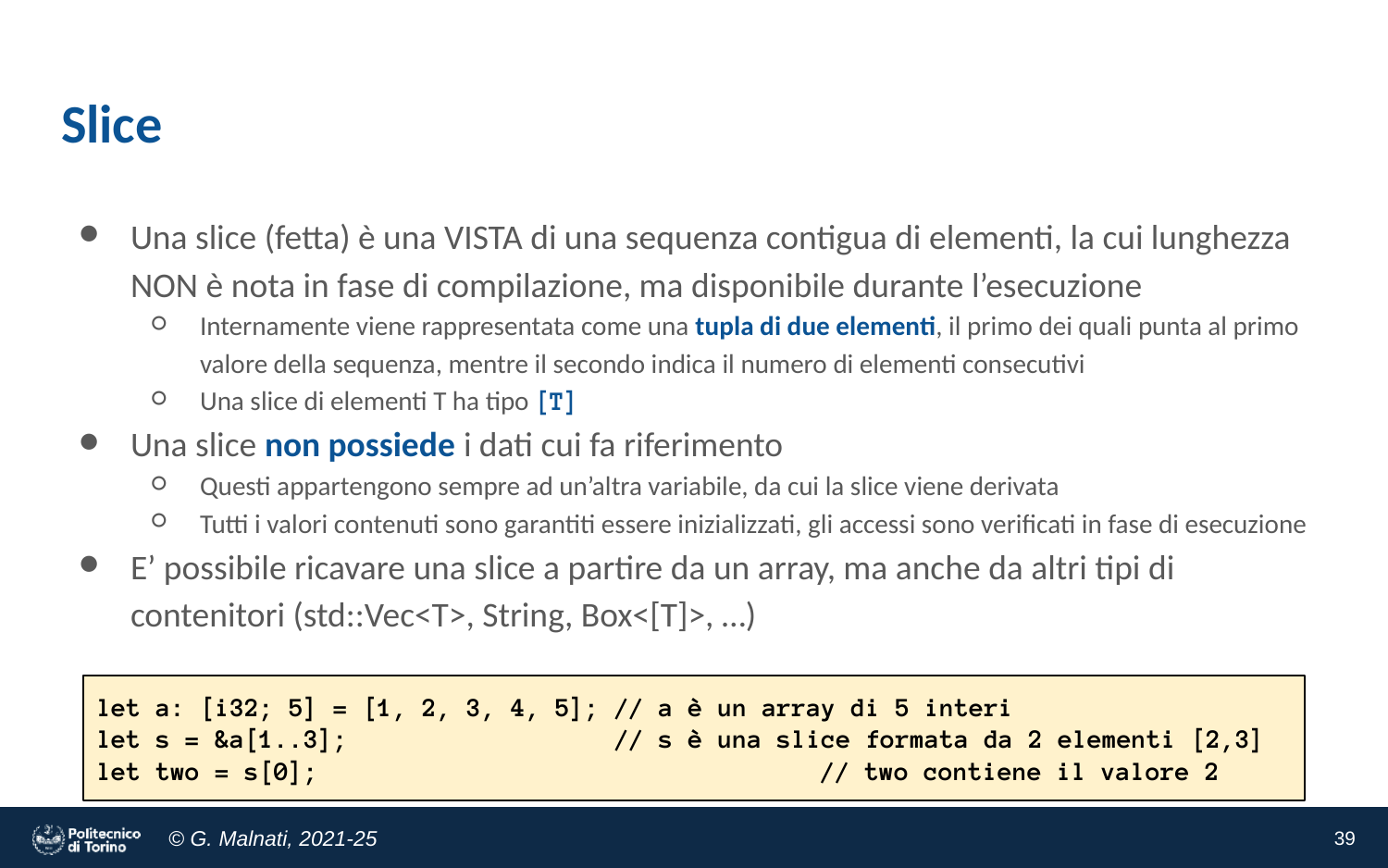

# Slice
Una slice (fetta) è una VISTA di una sequenza contigua di elementi, la cui lunghezza NON è nota in fase di compilazione, ma disponibile durante l’esecuzione
Internamente viene rappresentata come una tupla di due elementi, il primo dei quali punta al primo valore della sequenza, mentre il secondo indica il numero di elementi consecutivi
Una slice di elementi T ha tipo [T]
Una slice non possiede i dati cui fa riferimento
Questi appartengono sempre ad un’altra variabile, da cui la slice viene derivata
Tutti i valori contenuti sono garantiti essere inizializzati, gli accessi sono verificati in fase di esecuzione
E’ possibile ricavare una slice a partire da un array, ma anche da altri tipi di contenitori (std::Vec<T>, String, Box<[T]>, …)
let a: [i32; 5] = [1, 2, 3, 4, 5]; // a è un array di 5 interi
let s = &a[1..3];                  // s è una slice formata da 2 elementi [2,3]
let two = s[0];				  // two contiene il valore 2
39